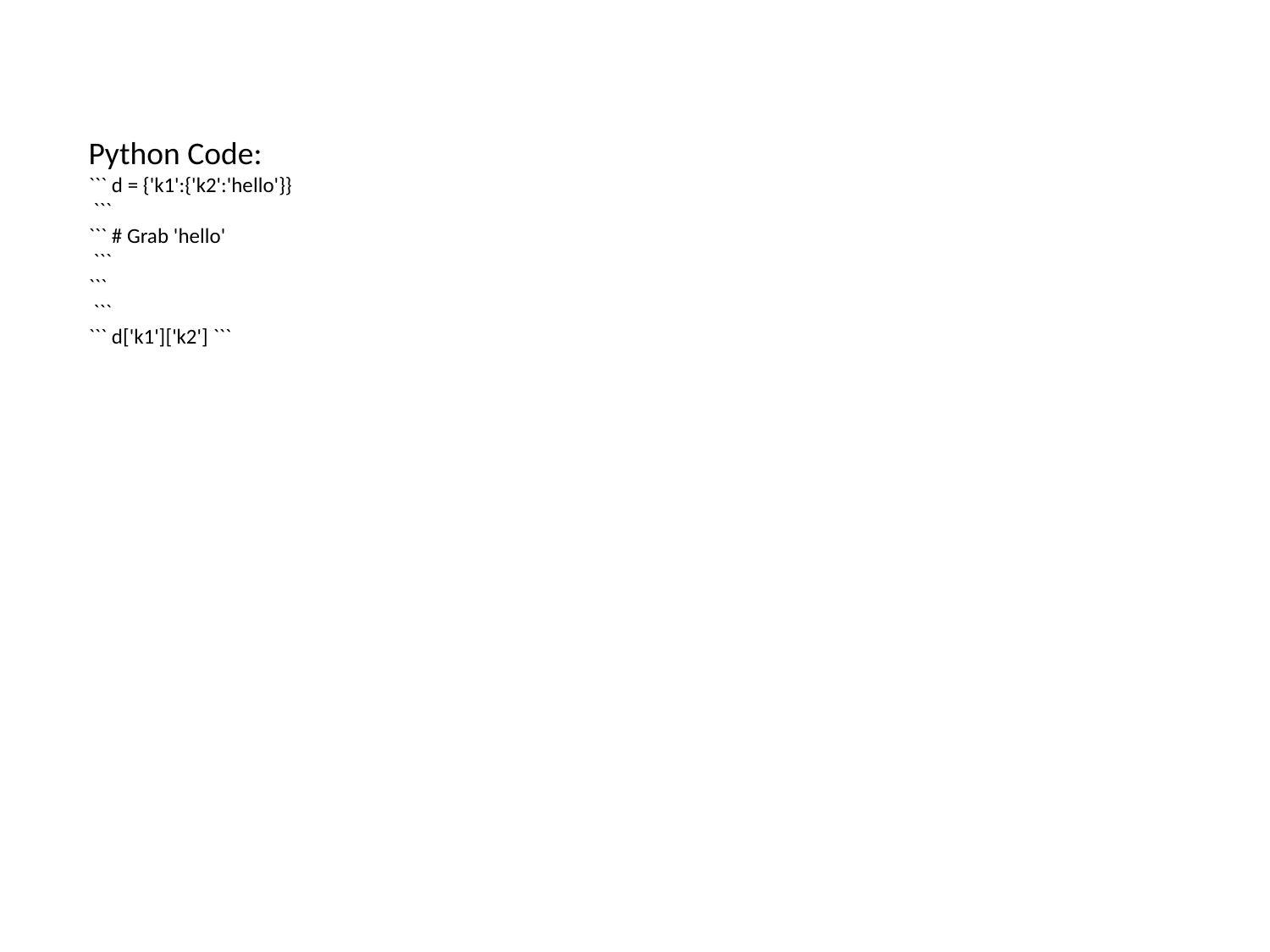

Python Code:
``` d = {'k1':{'k2':'hello'}}
 ```
``` # Grab 'hello'
 ```
```
 ```
``` d['k1']['k2'] ```